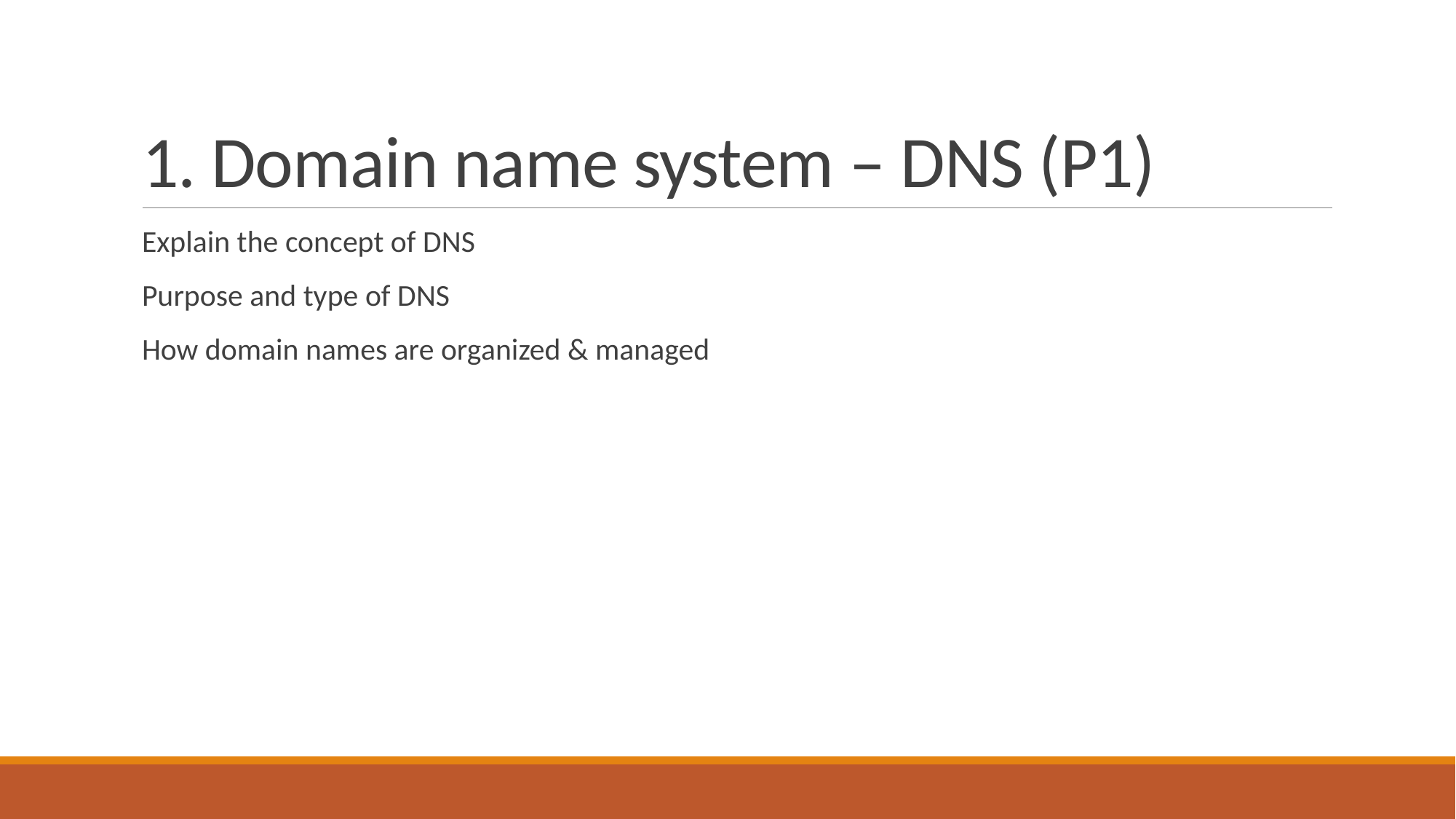

# 1. Domain name system – DNS (P1)
Explain the concept of DNS
Purpose and type of DNS
How domain names are organized & managed